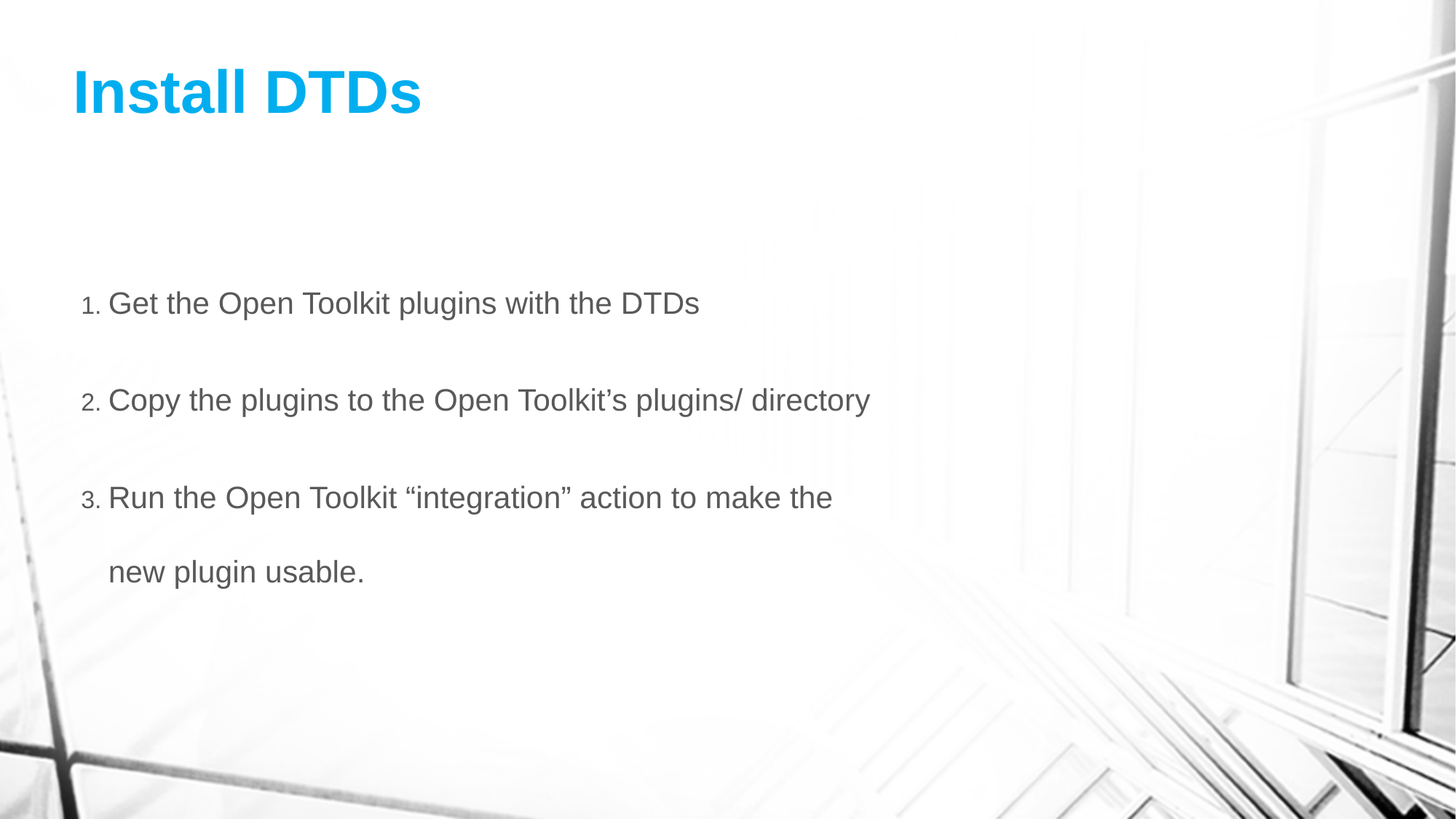

# Install DTDs
Get the Open Toolkit plugins with the DTDs
Copy the plugins to the Open Toolkit’s plugins/ directory
Run the Open Toolkit “integration” action to make the new plugin usable.